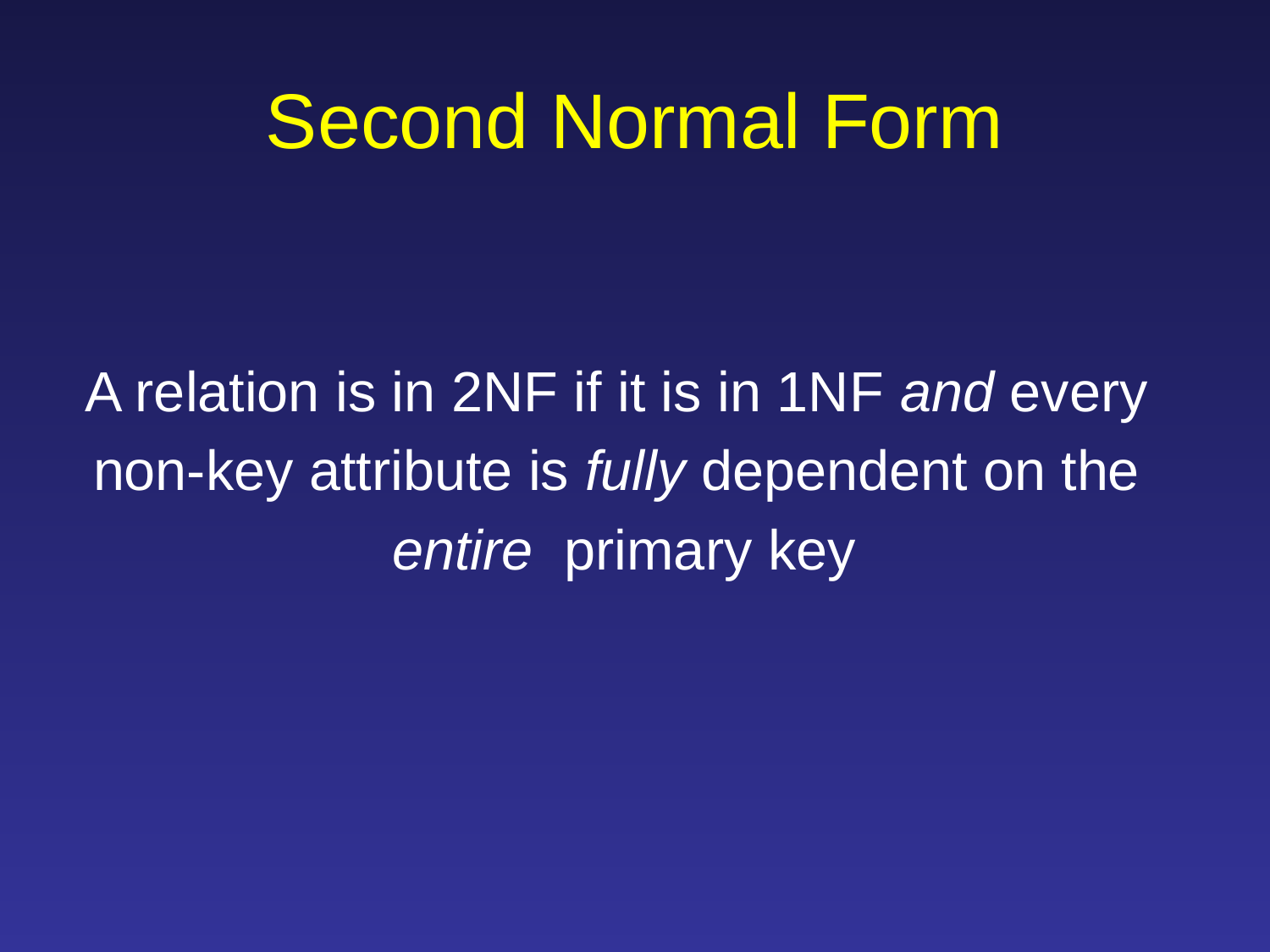

# Second Normal Form
A relation is in 2NF if it is in 1NF and every
non-key attribute is fully dependent on the
entire  primary key